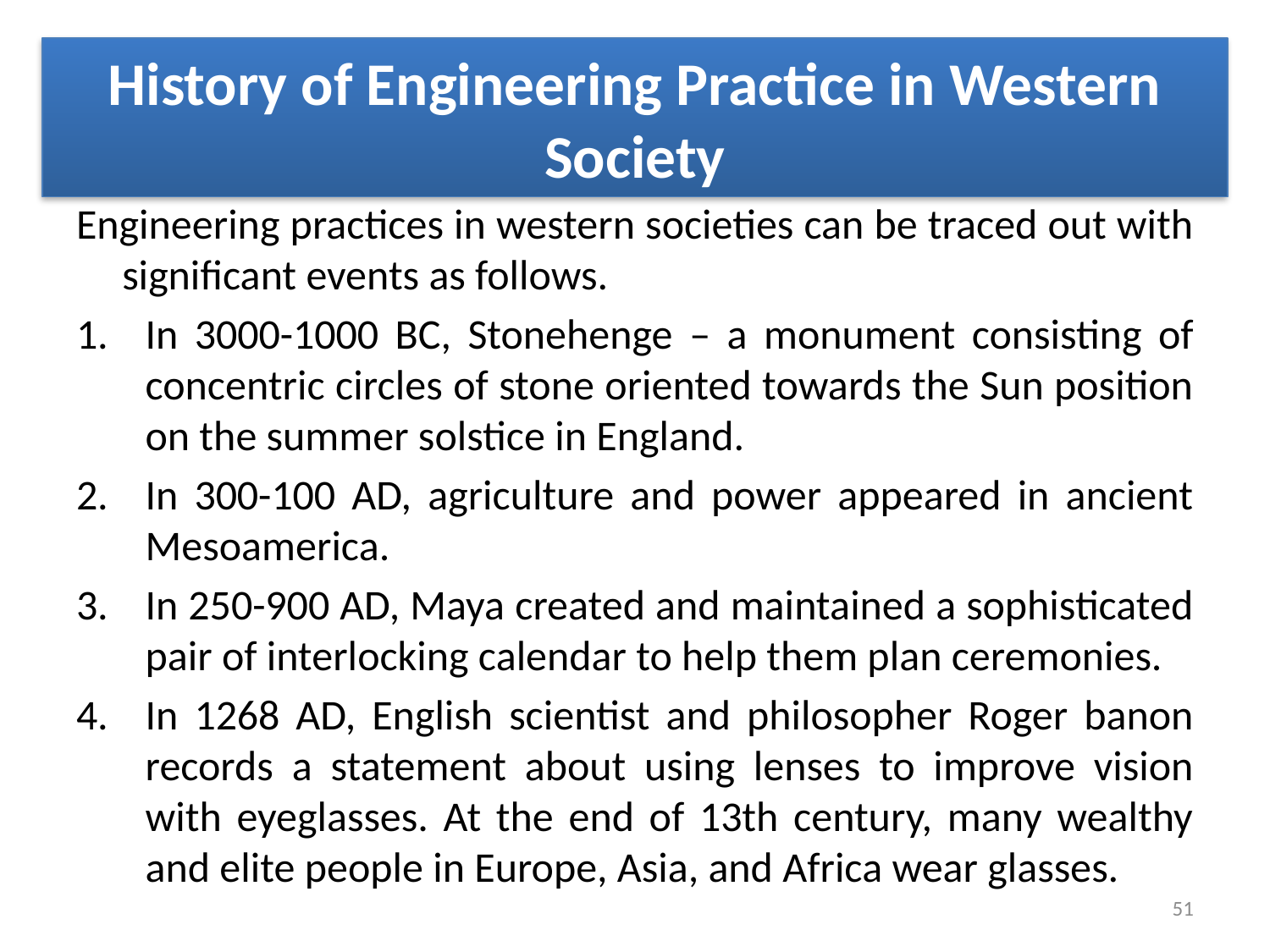

# History of Engineering Practice in Western Society
Engineering practices in western societies can be traced out with significant events as follows.
In 3000-1000 BC, Stonehenge – a monument consisting of concentric circles of stone oriented towards the Sun position on the summer solstice in England.
In 300-100 AD, agriculture and power appeared in ancient Mesoamerica.
In 250-900 AD, Maya created and maintained a sophisticated pair of interlocking calendar to help them plan ceremonies.
In 1268 AD, English scientist and philosopher Roger banon records a statement about using lenses to improve vision with eyeglasses. At the end of 13th century, many wealthy and elite people in Europe, Asia, and Africa wear glasses.
51